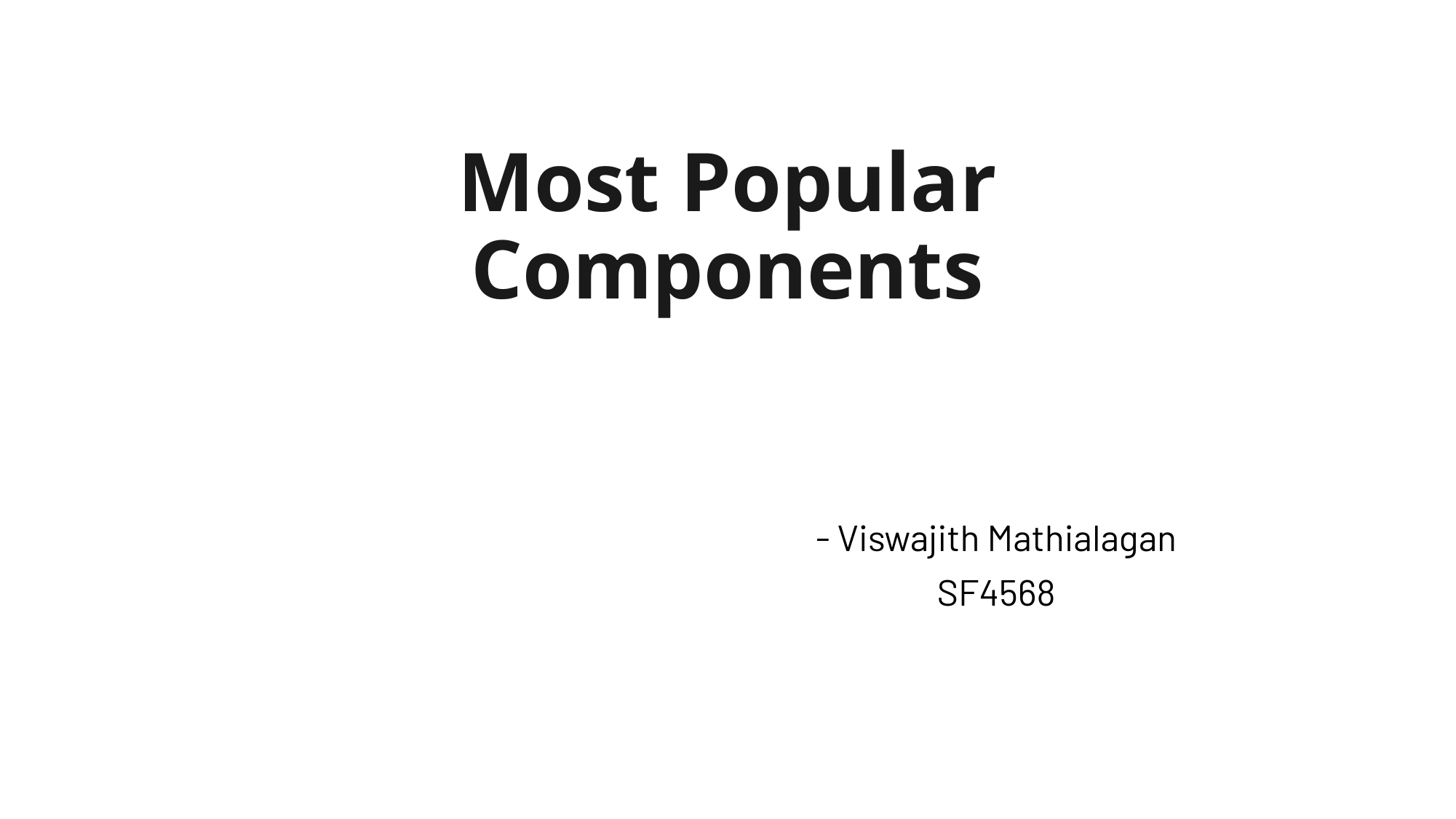

# Most Popular Components
- Viswajith Mathialagan
SF4568